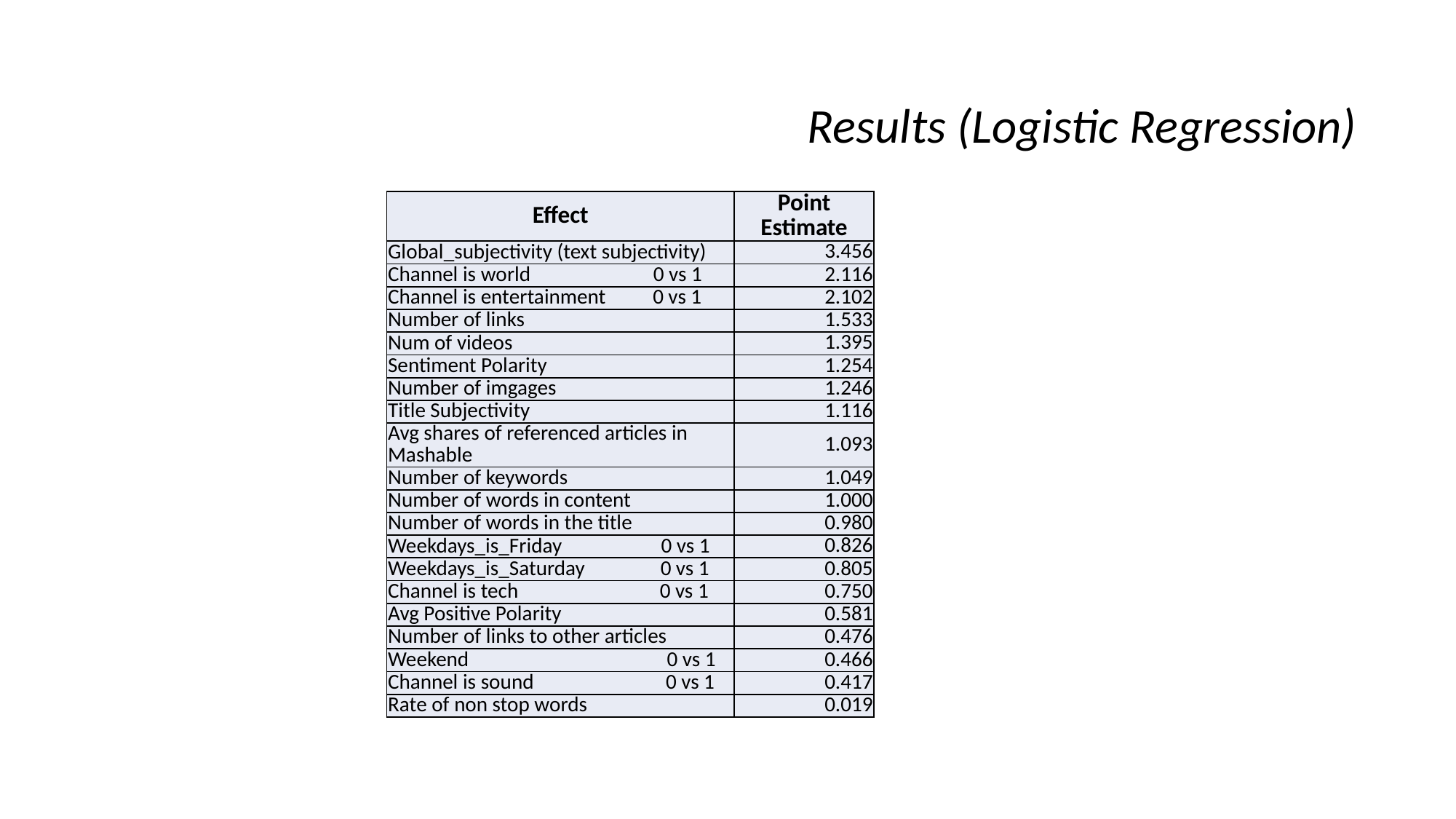

# Results (Logistic Regression)
| Effect | Point Estimate |
| --- | --- |
| Global\_subjectivity (text subjectivity) | 3.456 |
| Channel is world 0 vs 1 | 2.116 |
| Channel is entertainment 0 vs 1 | 2.102 |
| Number of links | 1.533 |
| Num of videos | 1.395 |
| Sentiment Polarity | 1.254 |
| Number of imgages | 1.246 |
| Title Subjectivity | 1.116 |
| Avg shares of referenced articles in Mashable | 1.093 |
| Number of keywords | 1.049 |
| Number of words in content | 1.000 |
| Number of words in the title | 0.980 |
| Weekdays\_is\_Friday 0 vs 1 | 0.826 |
| Weekdays\_is\_Saturday 0 vs 1 | 0.805 |
| Channel is tech 0 vs 1 | 0.750 |
| Avg Positive Polarity | 0.581 |
| Number of links to other articles | 0.476 |
| Weekend 0 vs 1 | 0.466 |
| Channel is sound 0 vs 1 | 0.417 |
| Rate of non stop words | 0.019 |